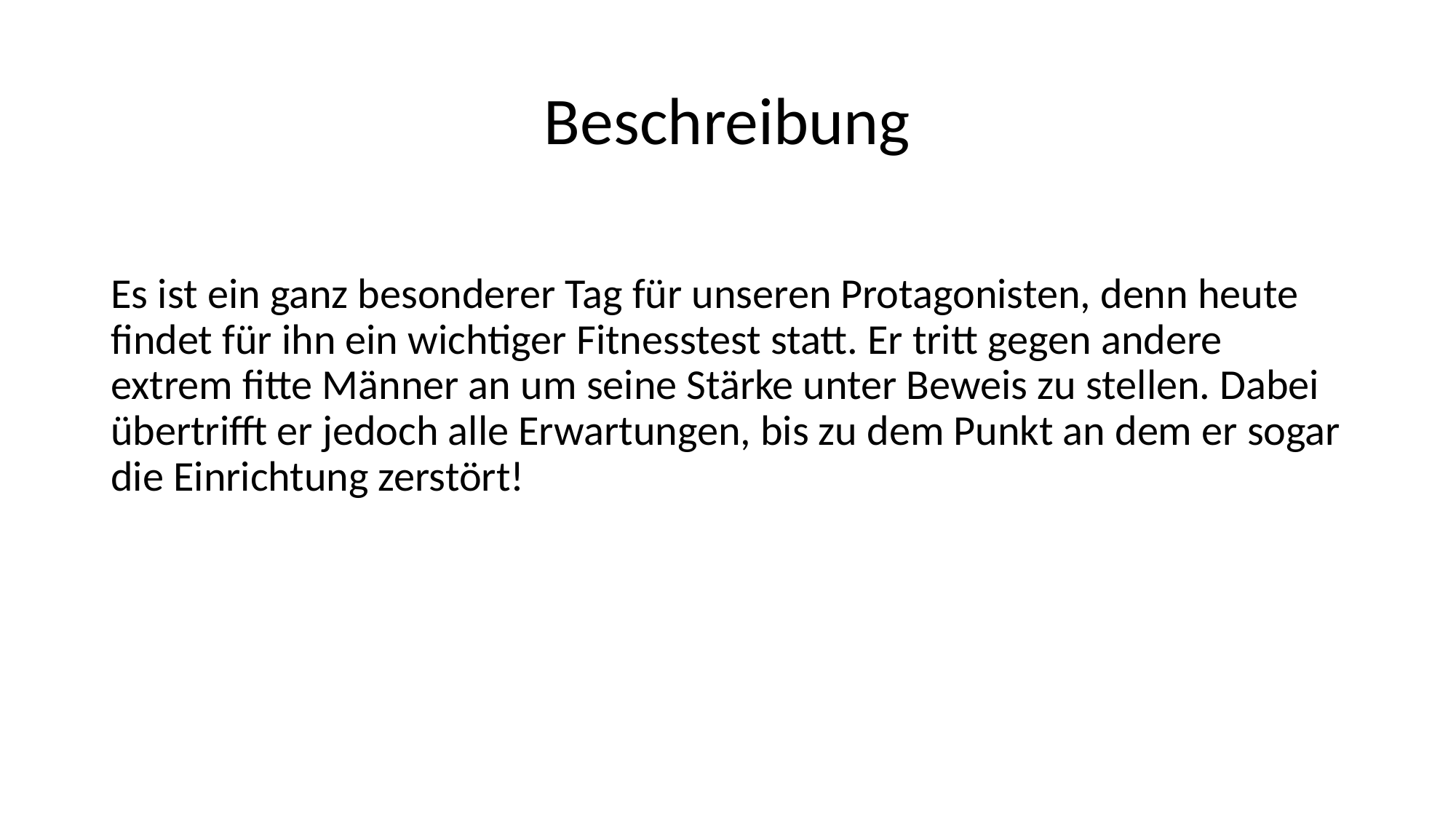

# Beschreibung
Es ist ein ganz besonderer Tag für unseren Protagonisten, denn heute findet für ihn ein wichtiger Fitnesstest statt. Er tritt gegen andere extrem fitte Männer an um seine Stärke unter Beweis zu stellen. Dabei übertrifft er jedoch alle Erwartungen, bis zu dem Punkt an dem er sogar die Einrichtung zerstört!